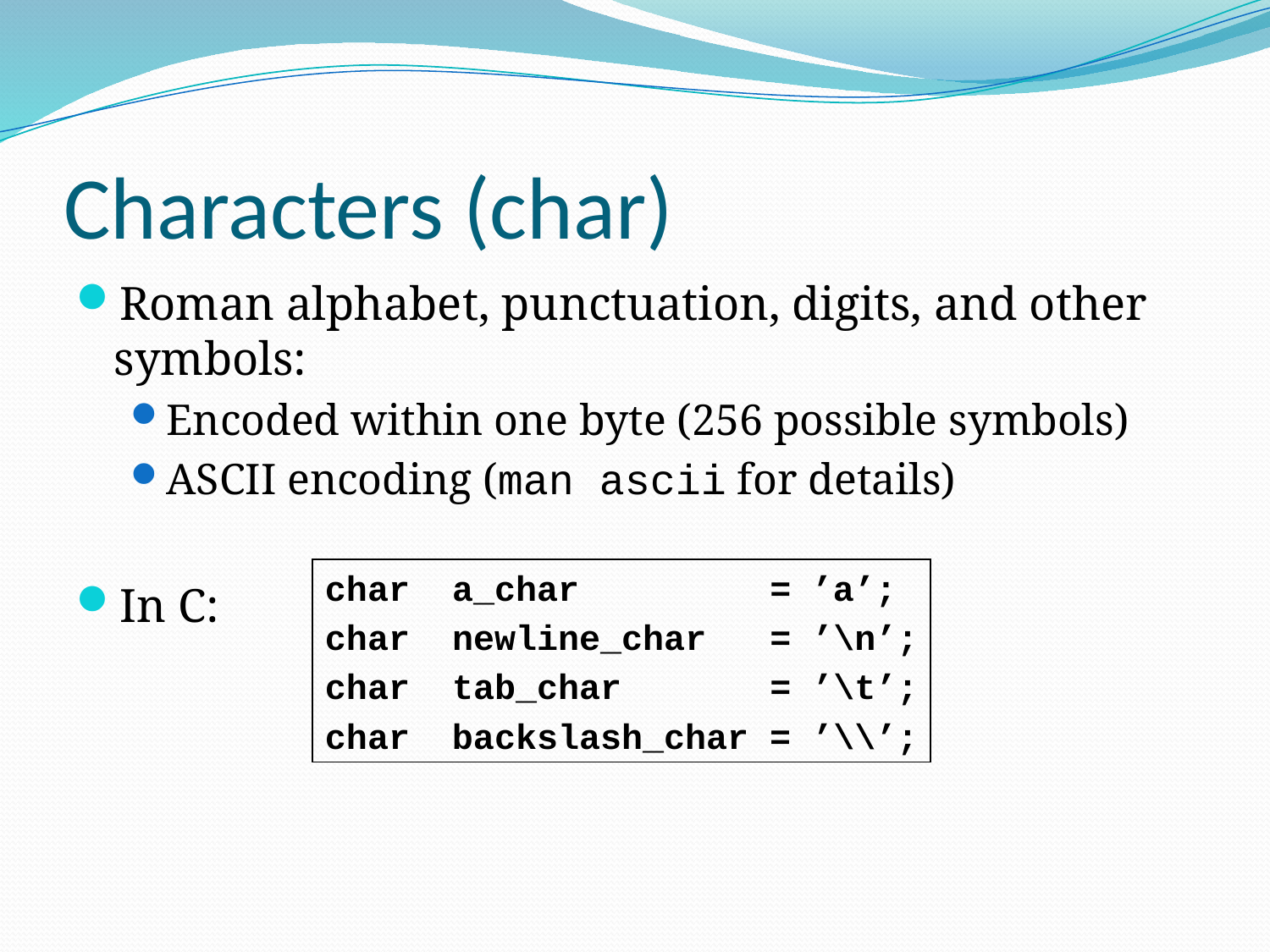

# Characters (char)
Roman alphabet, punctuation, digits, and other symbols:
Encoded within one byte (256 possible symbols)
ASCII encoding (man ascii for details)

In C:
char  a_char         = ’a’;
char  newline_char   = ’\n’;
char  tab_char       = ’\t’;
char	backslash_char = ’\\’;